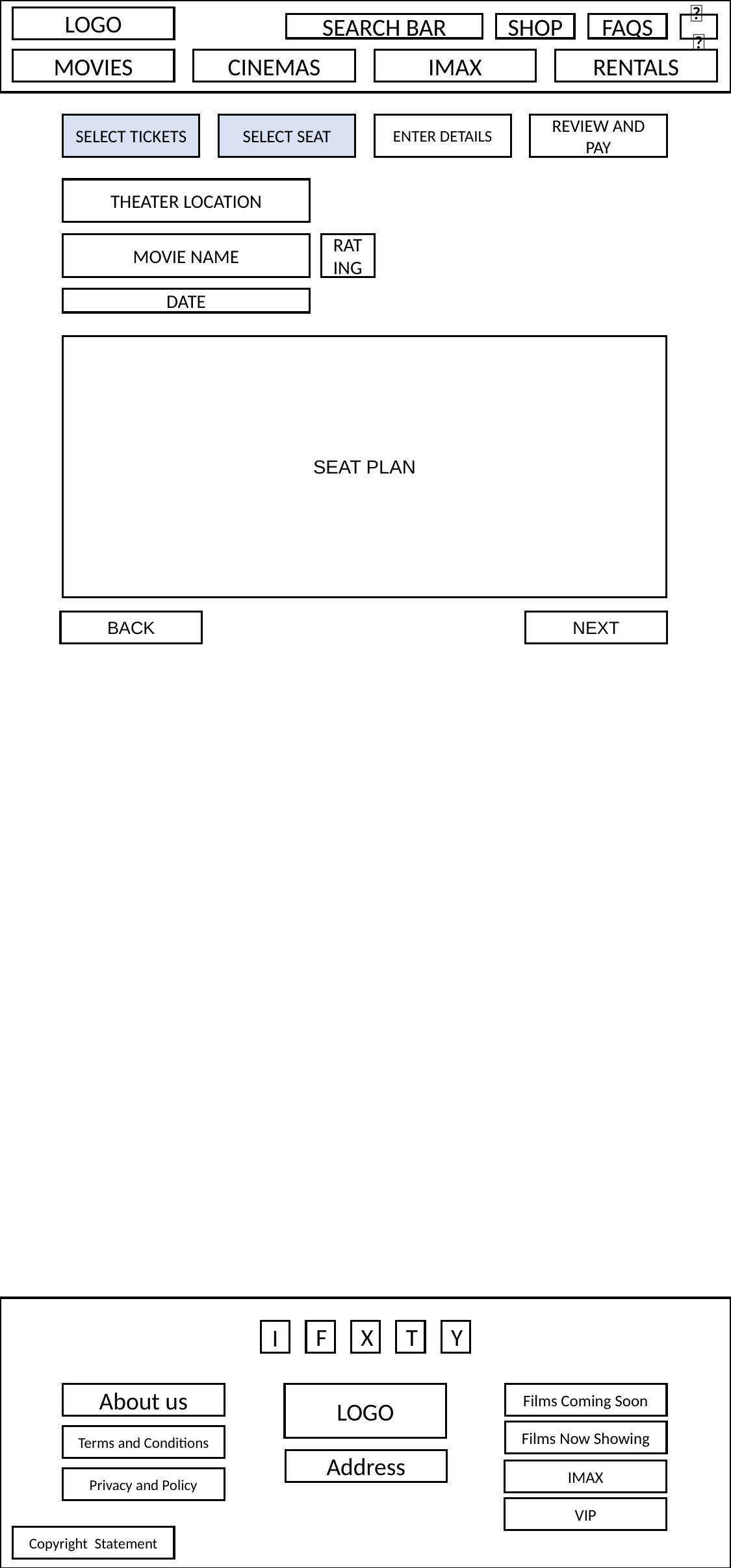

LOGO
SEARCH BAR
SHOP
FAQS
👤
MOVIES
CINEMAS
RENTALS
IMAX
SELECT TICKETS
SELECT SEAT
ENTER DETAILS
REVIEW AND PAY
THEATER LOCATION
MOVIE NAME
RATING
DATE
SEAT PLAN
BACK
NEXT

F
X
T
Y
I
About us
LOGO
Films Coming Soon
Films Now Showing
Terms and Conditions
Address
IMAX
Privacy and Policy
VIP
Copyright  Statement